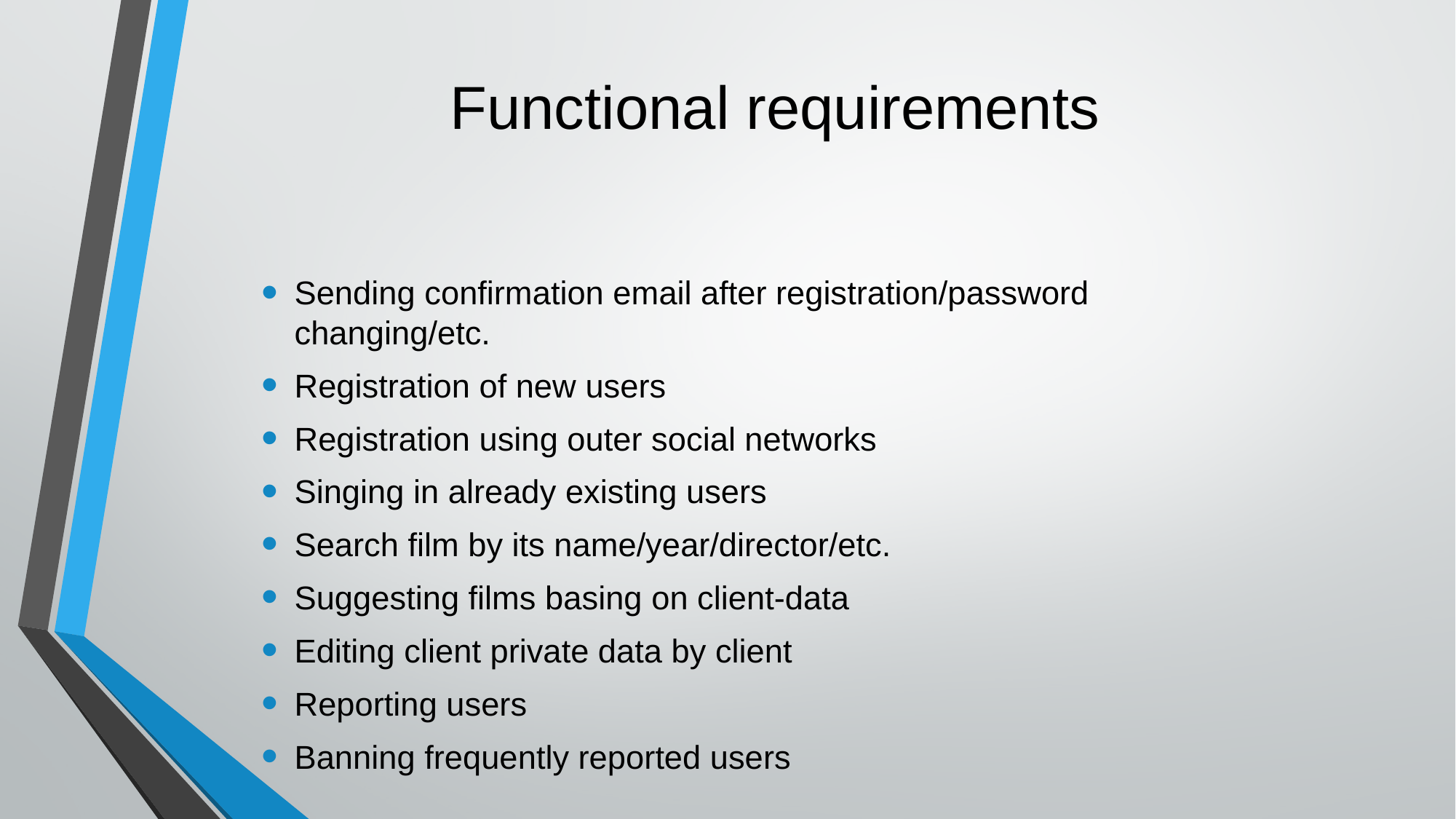

# Functional requirements
Sending confirmation email after registration/password changing/etc.
Registration of new users
Registration using outer social networks
Singing in already existing users
Search film by its name/year/director/etc.
Suggesting films basing on client-data
Editing client private data by client
Reporting users
Banning frequently reported users